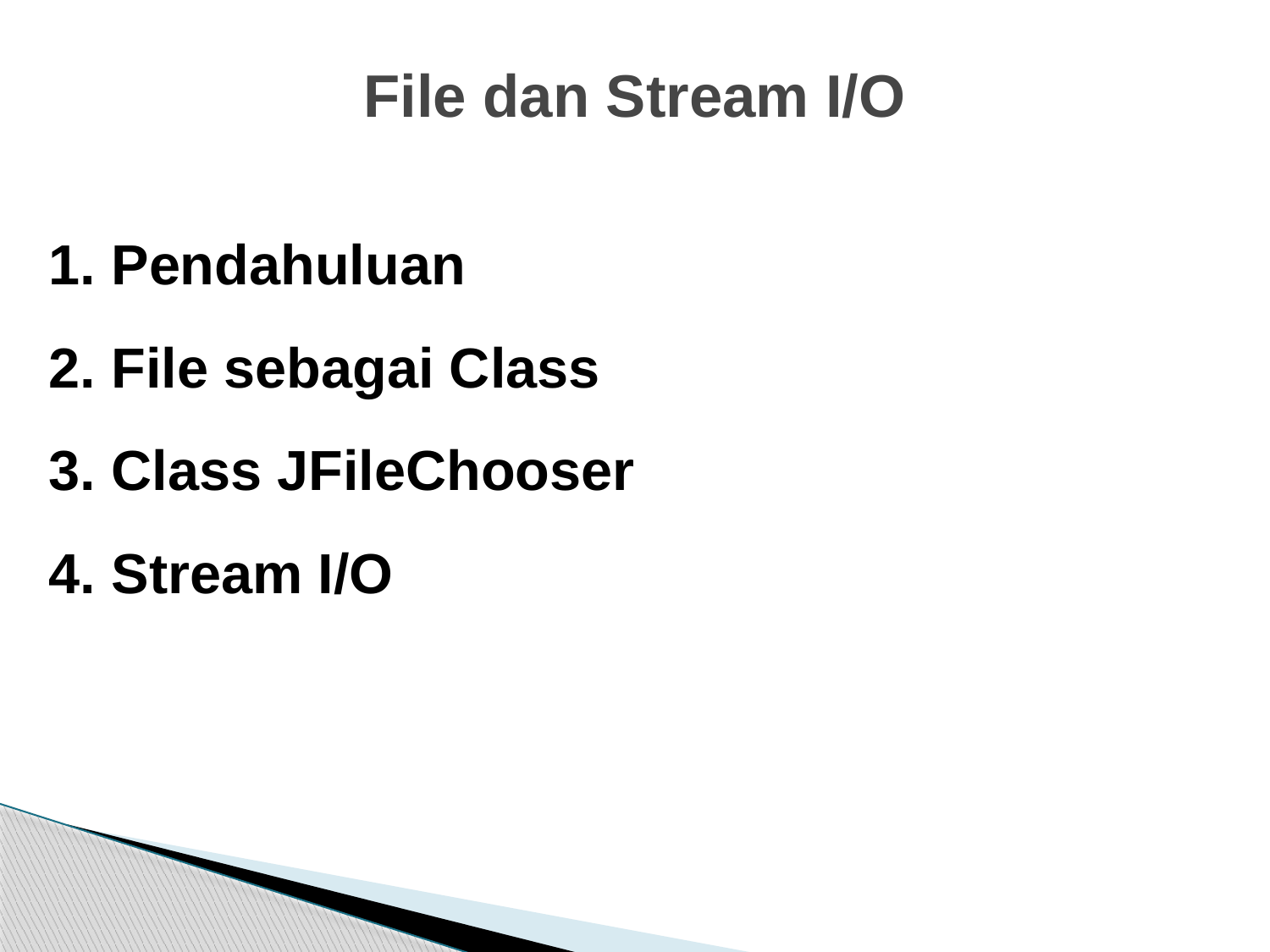

# File dan Stream I/O
1. Pendahuluan

2. File sebagai Class

3. Class JFileChooser

4. Stream I/O